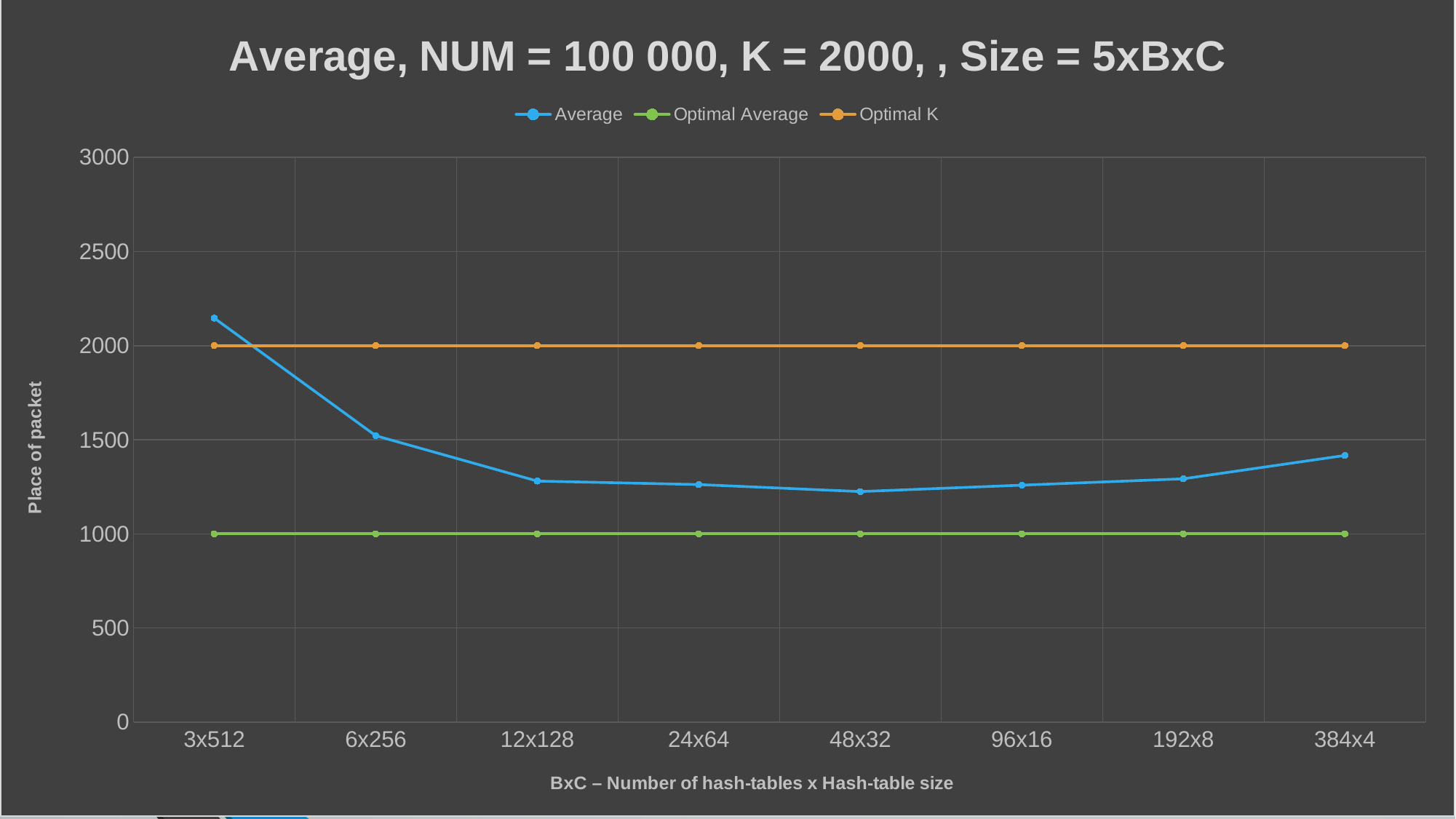

### Chart: Average, NUM = 100 000, K = 2000, , Size = 5xBxC

| Category | Average | Optimal Average | Optimal K |
|---|---|---|---|
| 3x512 | 2145.865 | 1000.5 | 2000.0 |
| 6x256 | 1521.3645 | 1000.5 | 2000.0 |
| 12x128 | 1280.4055 | 1000.5 | 2000.0 |
| 24x64 | 1261.9685 | 1000.5 | 2000.0 |
| 48x32 | 1224.882 | 1000.5 | 2000.0 |
| 96x16 | 1258.766 | 1000.5 | 2000.0 |
| 192x8 | 1292.5275 | 1000.5 | 2000.0 |
| 384x4 | 1416.658 | 1000.5 | 2000.0 |